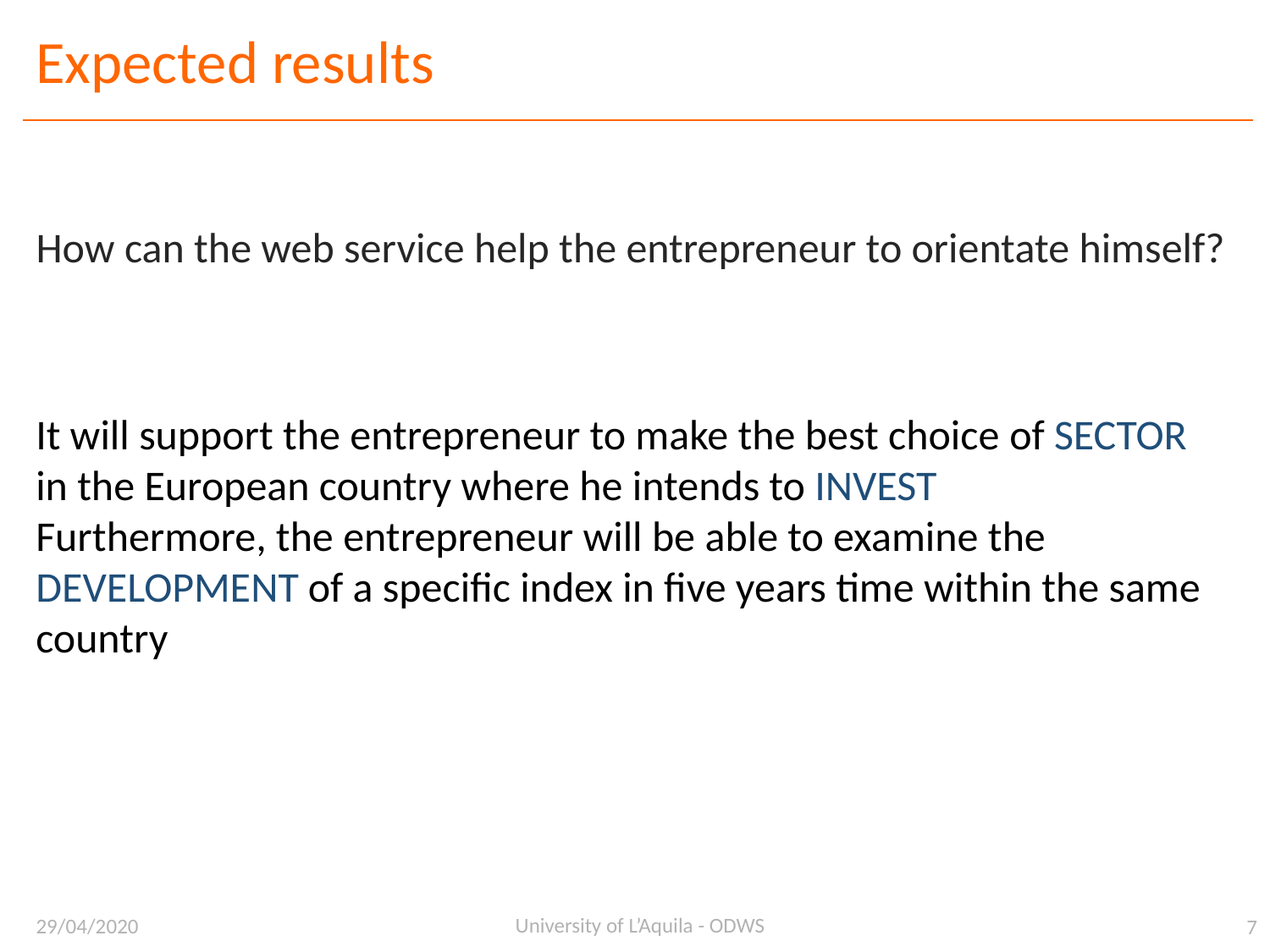

# Expected results
How can the web service help the entrepreneur to orientate himself?

It will support the entrepreneur to make the best choice of SECTOR in the European country where he intends to INVEST
Furthermore, the entrepreneur will be able to examine the DEVELOPMENT of a specific index in five years time within the same country

University of L’Aquila - ODWS
29/04/2020
7